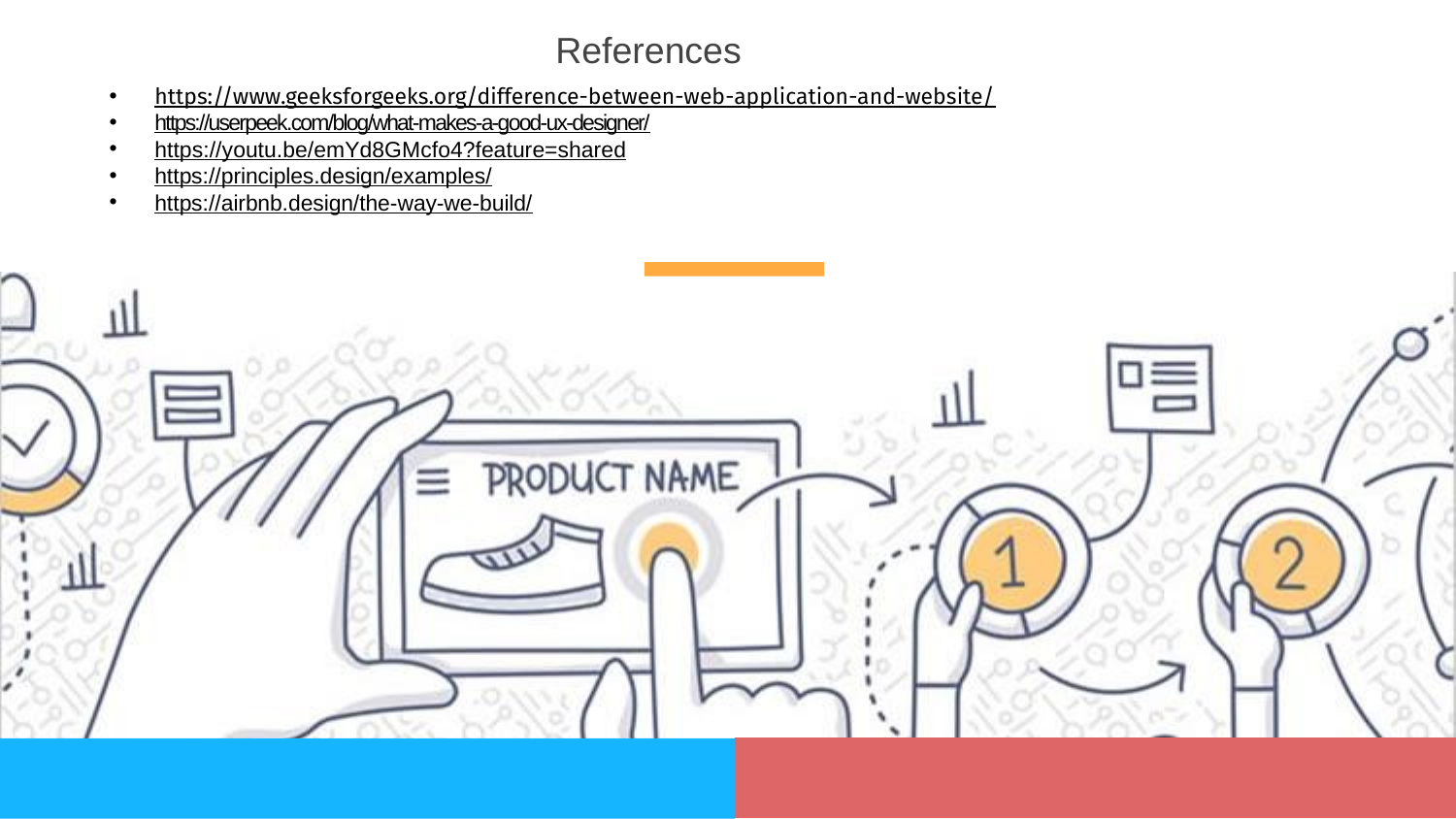

# References
https://www.geeksforgeeks.org/difference-between-web-application-and-website/
https://userpeek.com/blog/what-makes-a-good-ux-designer/
https://youtu.be/emYd8GMcfo4?feature=shared
https://principles.design/examples/
https://airbnb.design/the-way-we-build/